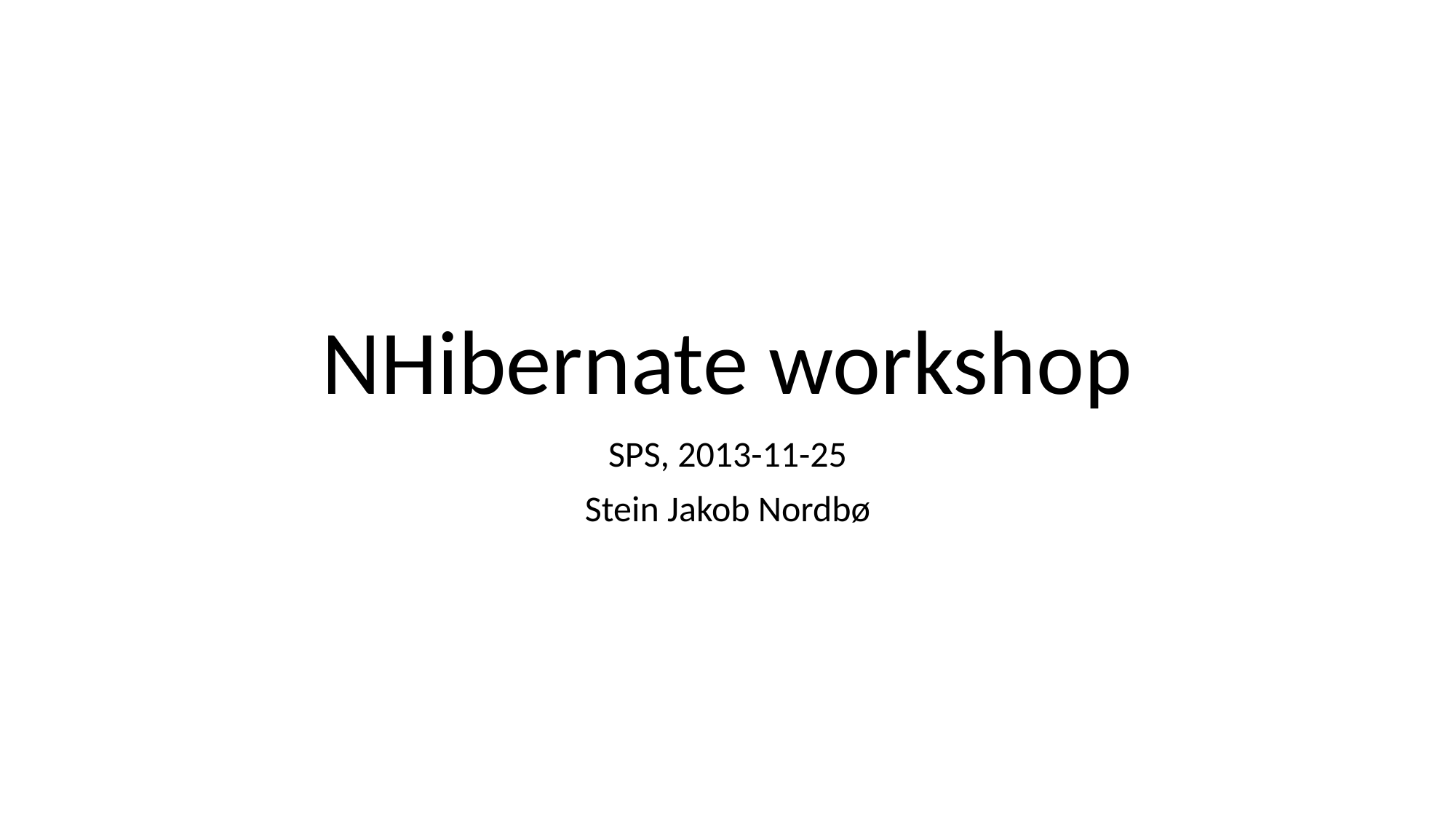

# NHibernate workshop
SPS, 2013-11-25
Stein Jakob Nordbø